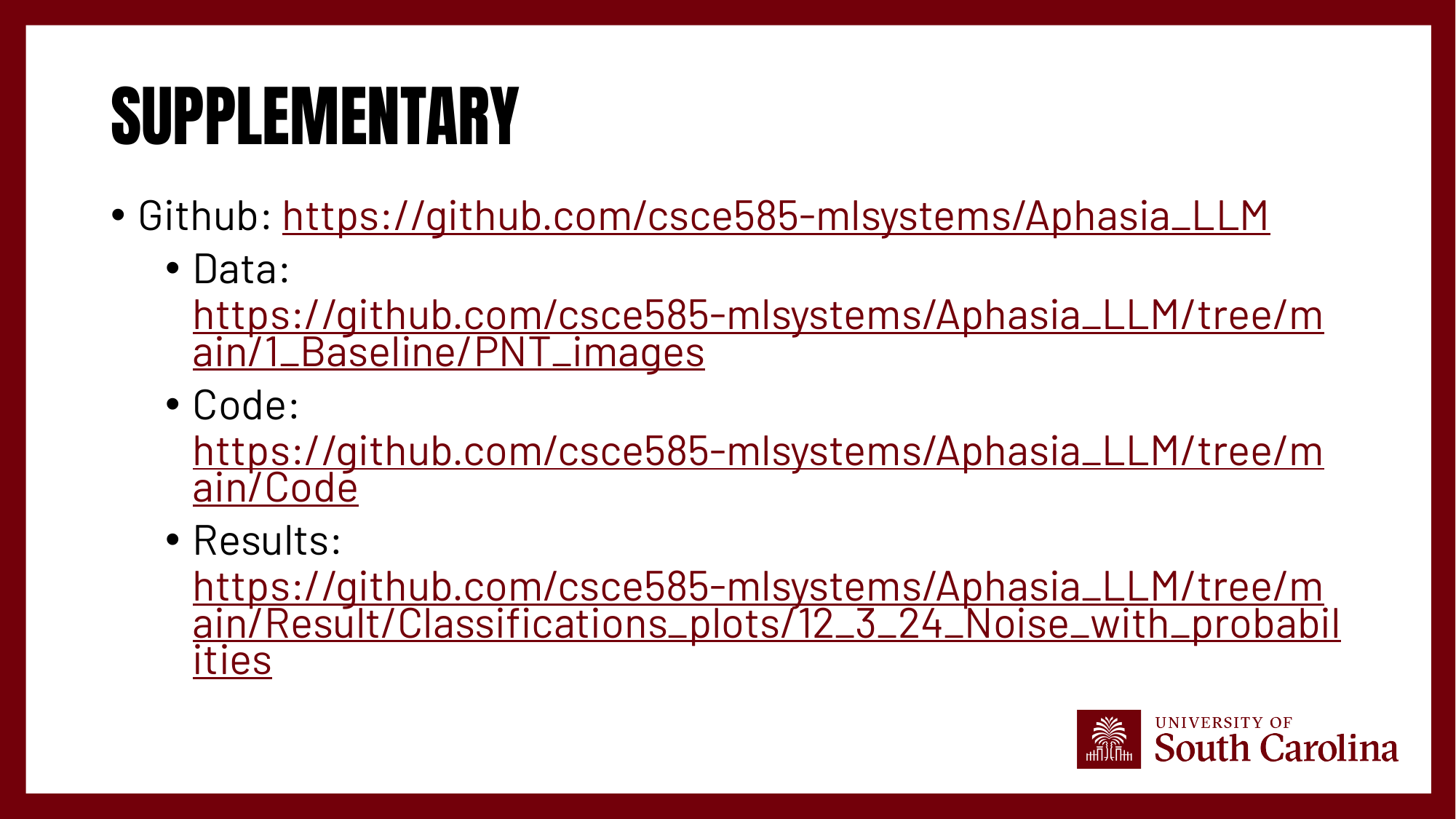

# Supplementary
Github: https://github.com/csce585-mlsystems/Aphasia_LLM
Data: https://github.com/csce585-mlsystems/Aphasia_LLM/tree/main/1_Baseline/PNT_images
Code: https://github.com/csce585-mlsystems/Aphasia_LLM/tree/main/Code
Results: https://github.com/csce585-mlsystems/Aphasia_LLM/tree/main/Result/Classifications_plots/12_3_24_Noise_with_probabilities